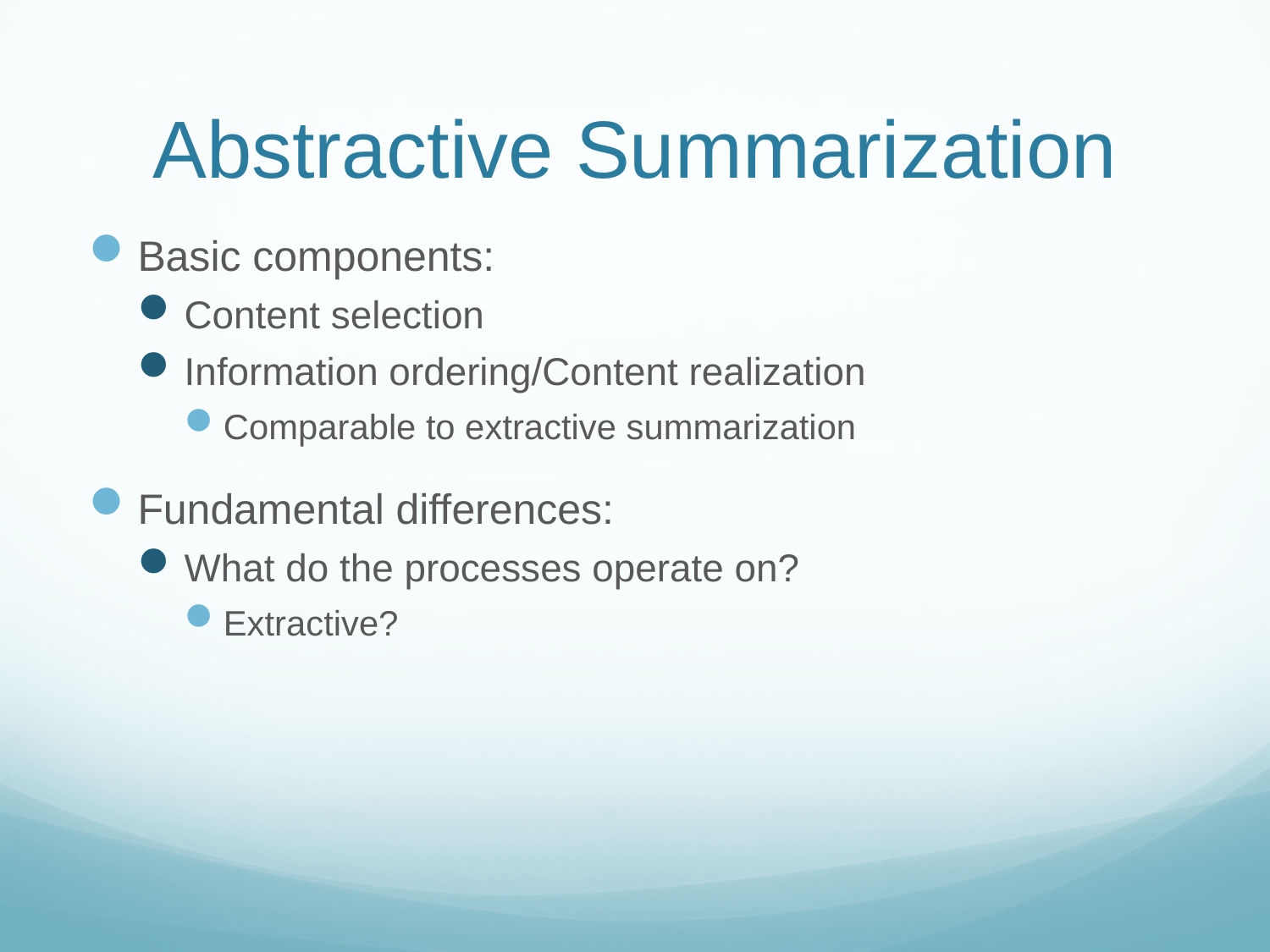

# Abstractive Summarization
Basic components:
Content selection
Information ordering/Content realization
Comparable to extractive summarization
Fundamental differences:
What do the processes operate on?
Extractive?